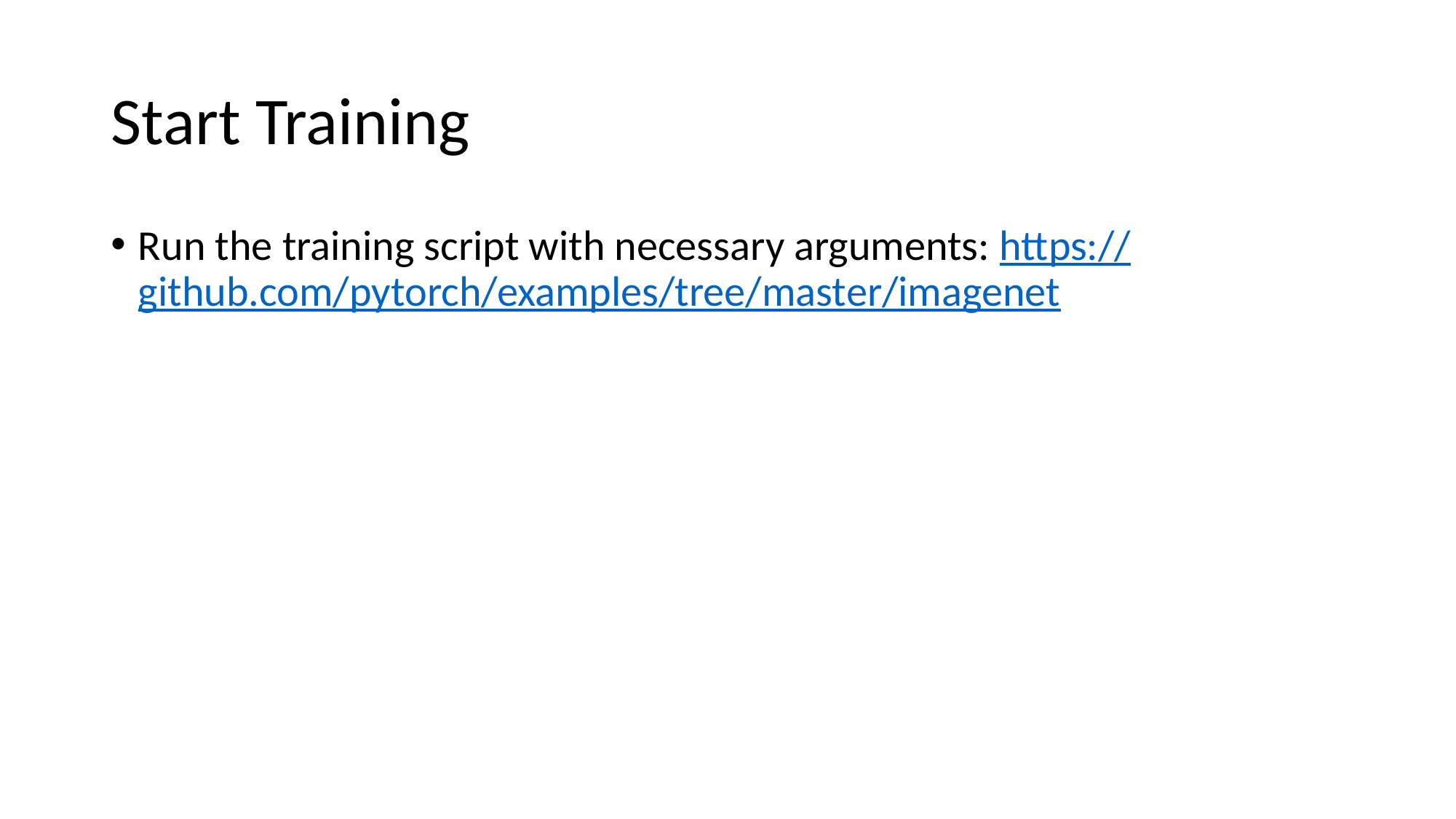

# Start Training
Run the training script with necessary arguments: https://github.com/pytorch/examples/tree/master/imagenet